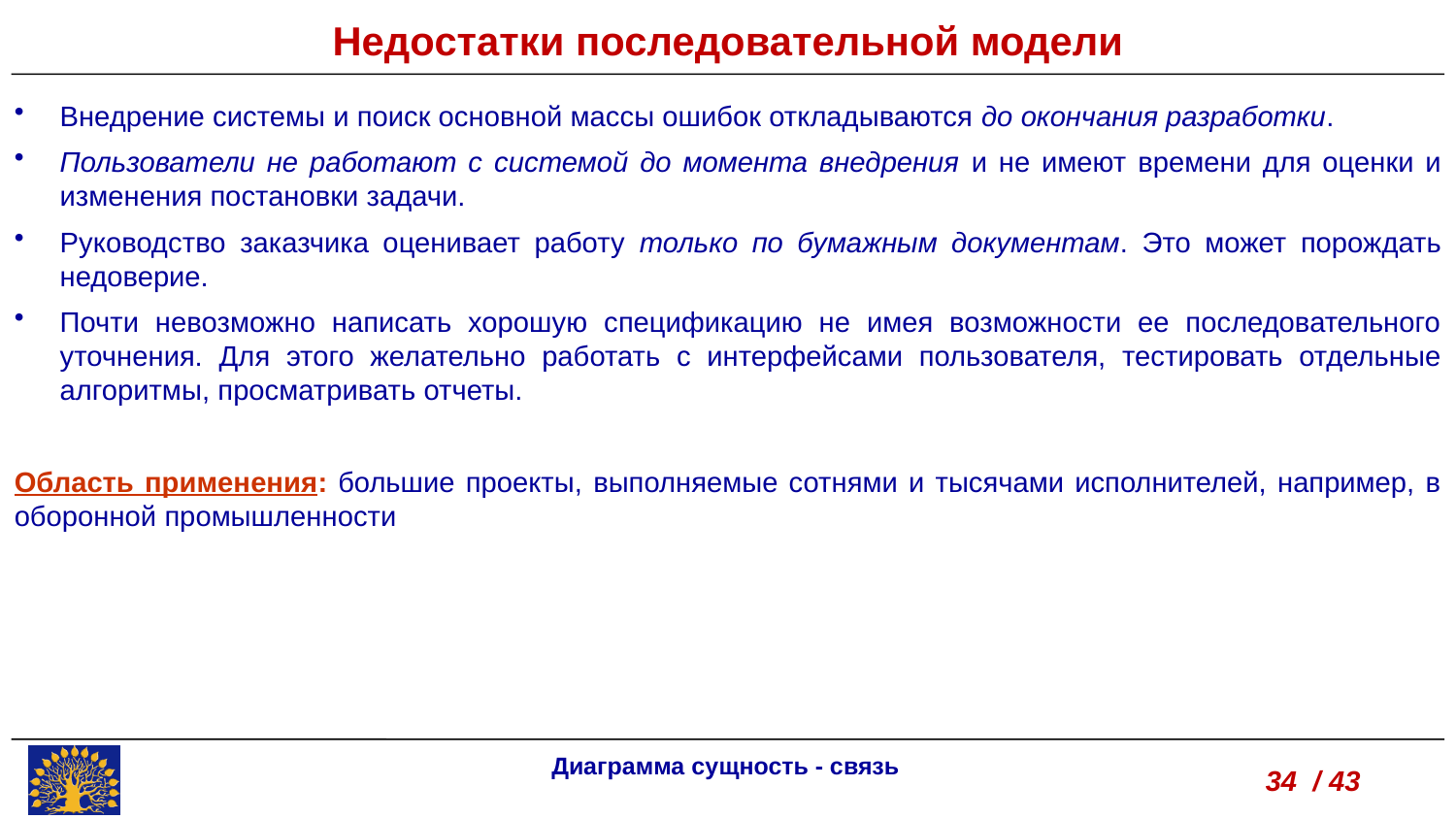

Недостатки последовательной модели
Внедрение системы и поиск основной массы ошибок откладываются до окончания разработки.
Пользователи не работают с системой до момента внедрения и не имеют времени для оценки и изменения постановки задачи.
Руководство заказчика оценивает работу только по бумажным документам. Это может порождать недоверие.
Почти невозможно написать хорошую спецификацию не имея возможности ее последовательного уточнения. Для этого желательно работать с интерфейсами пользователя, тестировать отдельные алгоритмы, просматривать отчеты.

Область применения: большие проекты, выполняемые сотнями и тысячами исполнителей, например, в оборонной промышленности